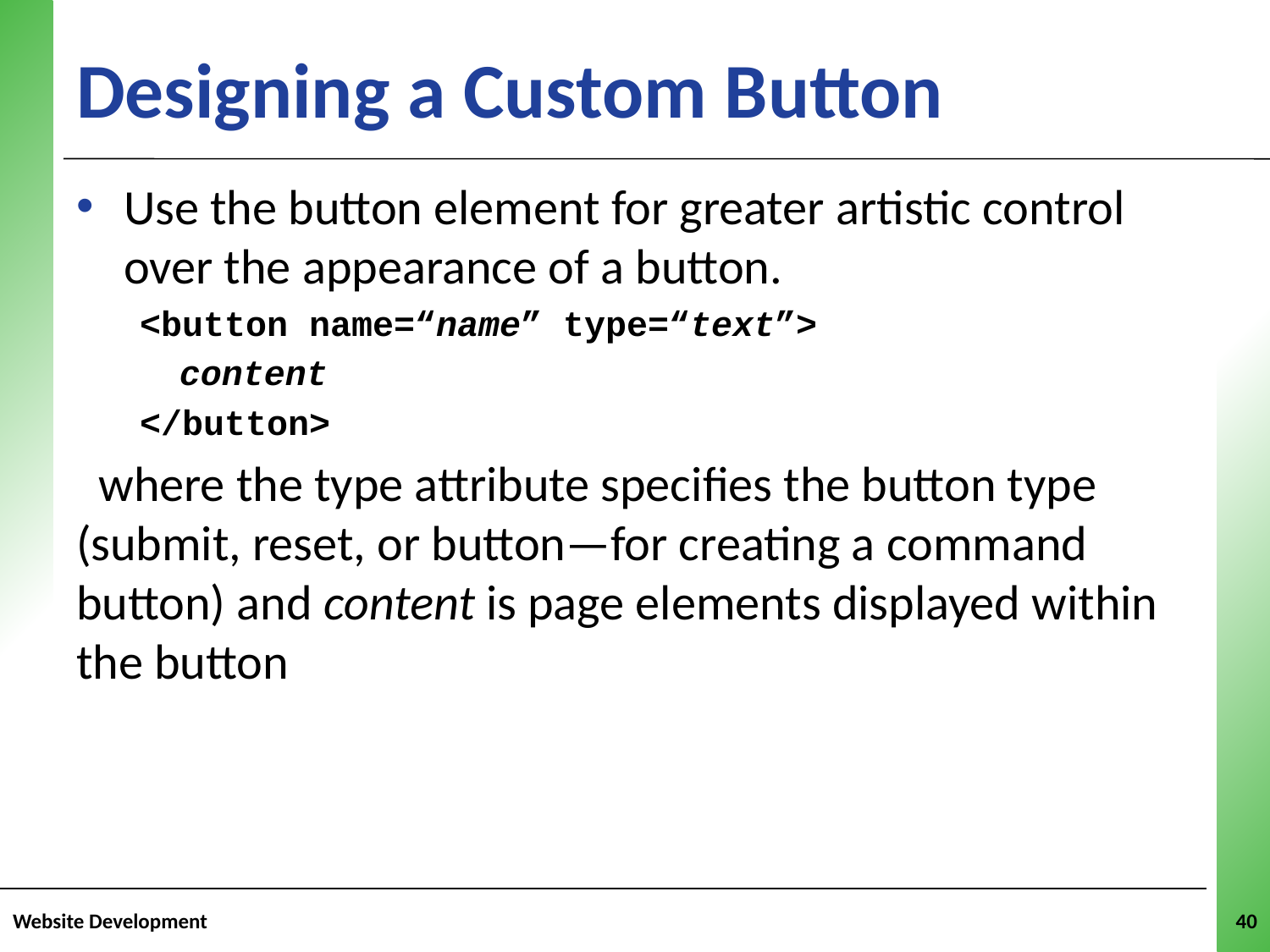

Designing a Custom Button
Use the button element for greater artistic control over the appearance of a button.
<button name=“name” type=“text”>
	content
</button>
  where the type attribute specifies the button type (submit, reset, or button—for creating a command button) and content is page elements displayed within the button
Website Development
40